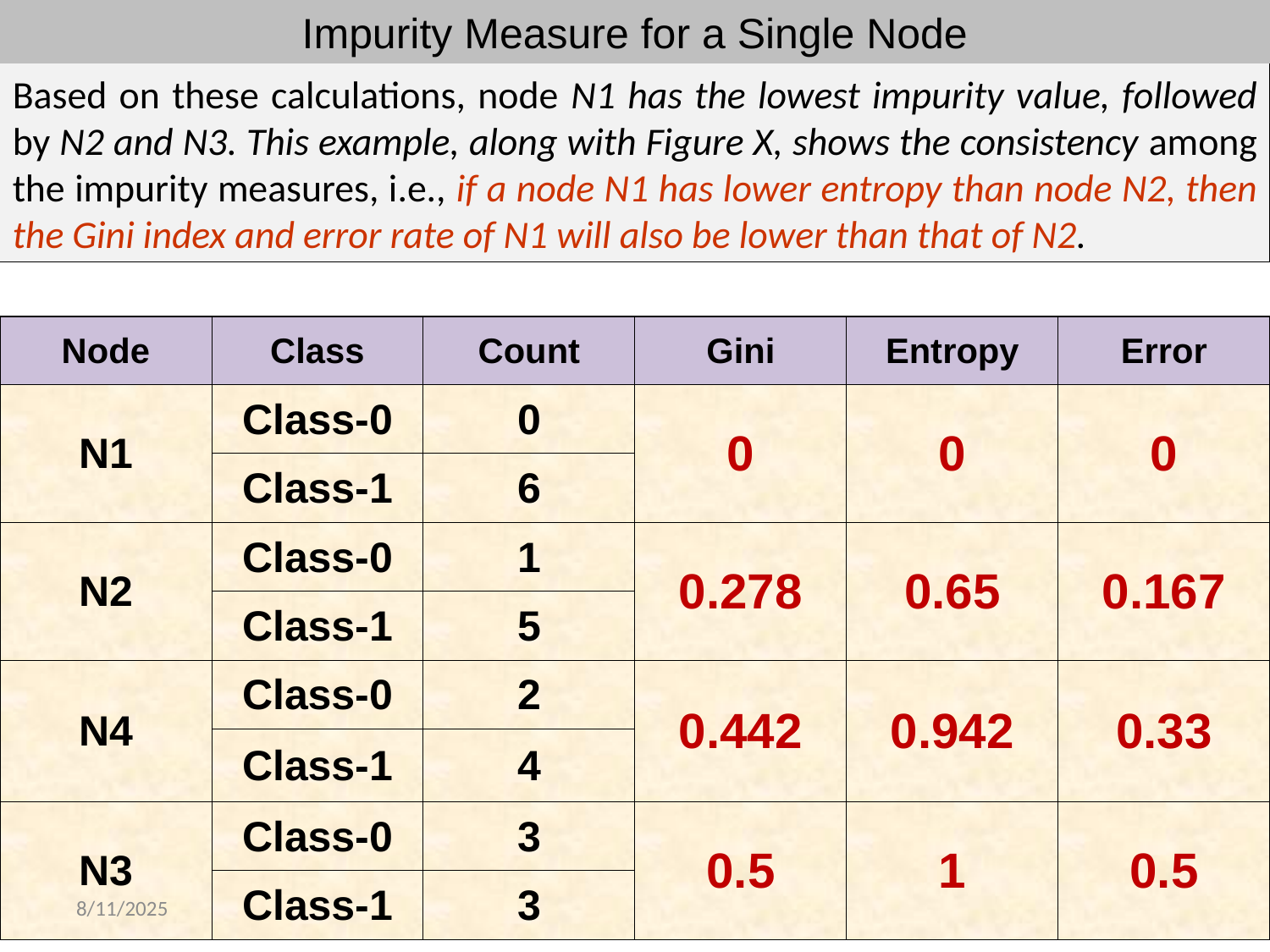

# Impurity Measure for a Single Node
Based on these calculations, node N1 has the lowest impurity value, followed by N2 and N3. This example, along with Figure X, shows the consistency among the impurity measures, i.e., if a node N1 has lower entropy than node N2, then the Gini index and error rate of N1 will also be lower than that of N2.
| Node | Class | Count | Gini | Entropy | Error |
| --- | --- | --- | --- | --- | --- |
| N1 | Class-0 | 0 | 0 | 0 | 0 |
|  | Class-1 | 6 |  |  |  |
| N2 | Class-0 | 1 | 0.278 | 0.65 | 0.167 |
|  | Class-1 | 5 |  |  |  |
| N4 | Class-0 | 2 | 0.442 | 0.942 | 0.33 |
|  | Class-1 | 4 |  |  |  |
| N3 | Class-0 | 3 | 0.5 | 1 | 0.5 |
|  | Class-1 | 3 |  |  |  |
8/11/2025
DSC3101-Decision Tree
36